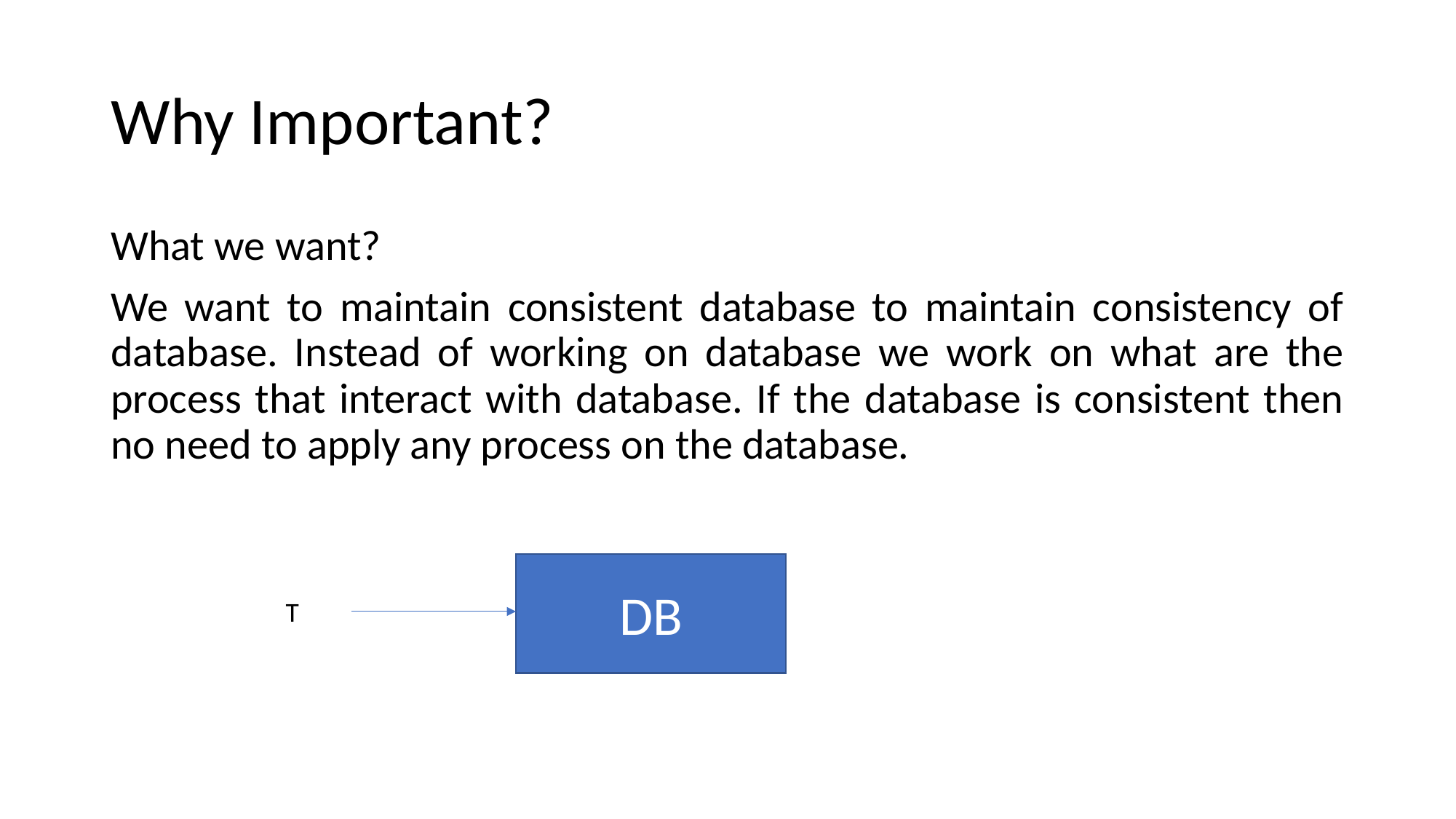

# Why Important?
What we want?
We want to maintain consistent database to maintain consistency of database. Instead of working on database we work on what are the process that interact with database. If the database is consistent then no need to apply any process on the database.
DB
T